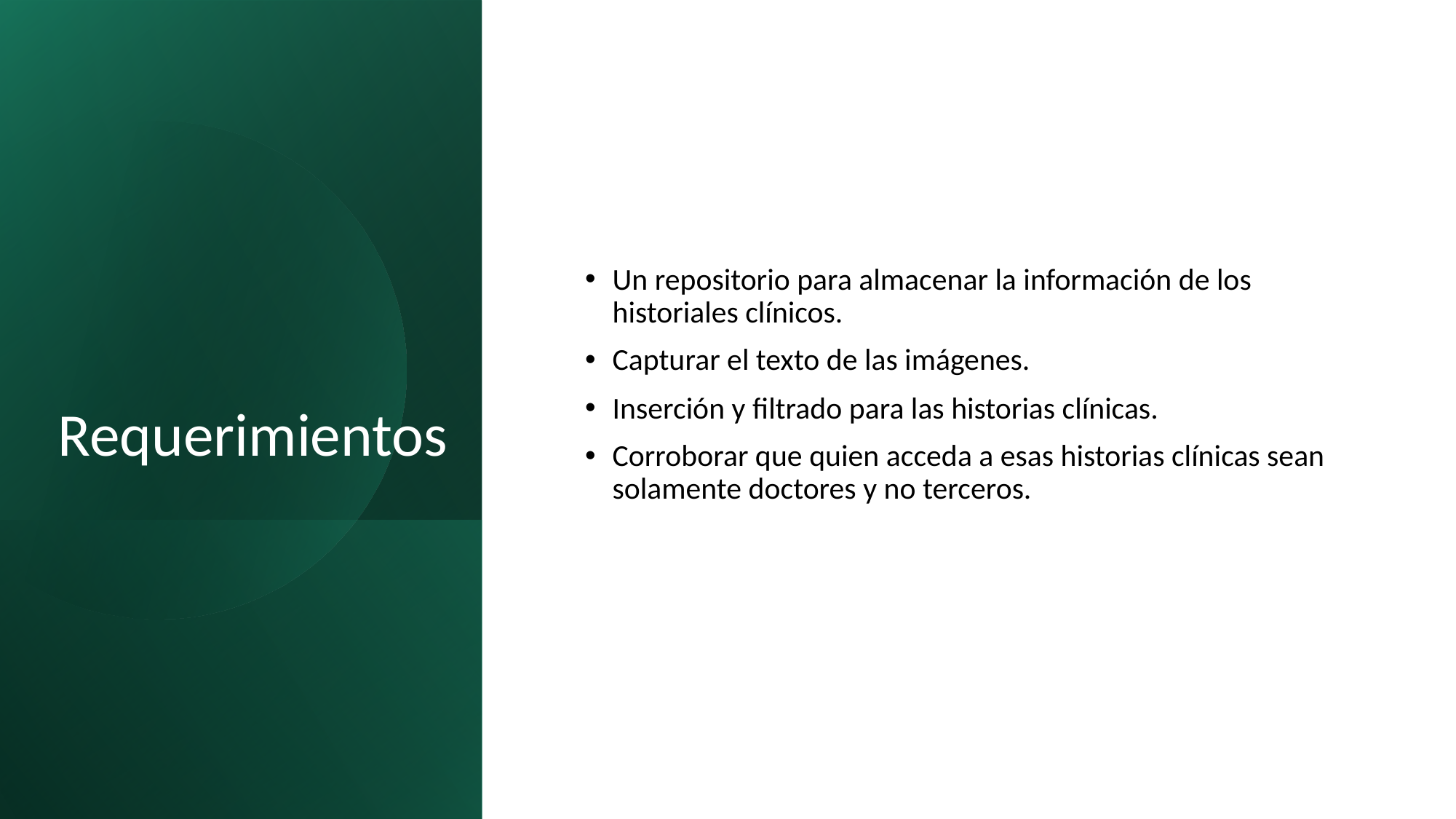

# Requerimientos
Un repositorio para almacenar la información de los historiales clínicos.
Capturar el texto de las imágenes.
Inserción y filtrado para las historias clínicas.
Corroborar que quien acceda a esas historias clínicas sean solamente doctores y no terceros.